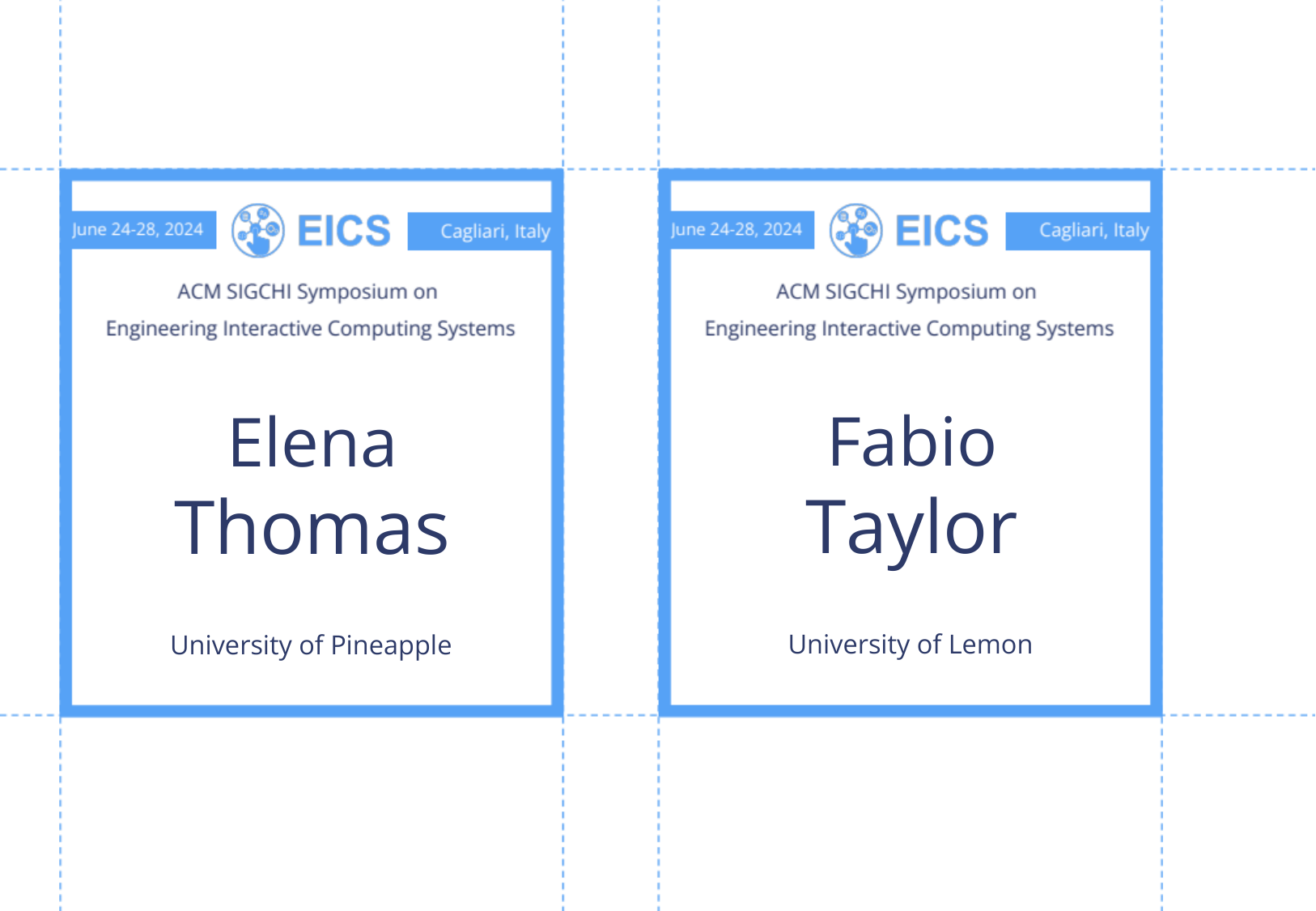

Fabio
Taylor
Elena
Thomas
University of Lemon
University of Pineapple